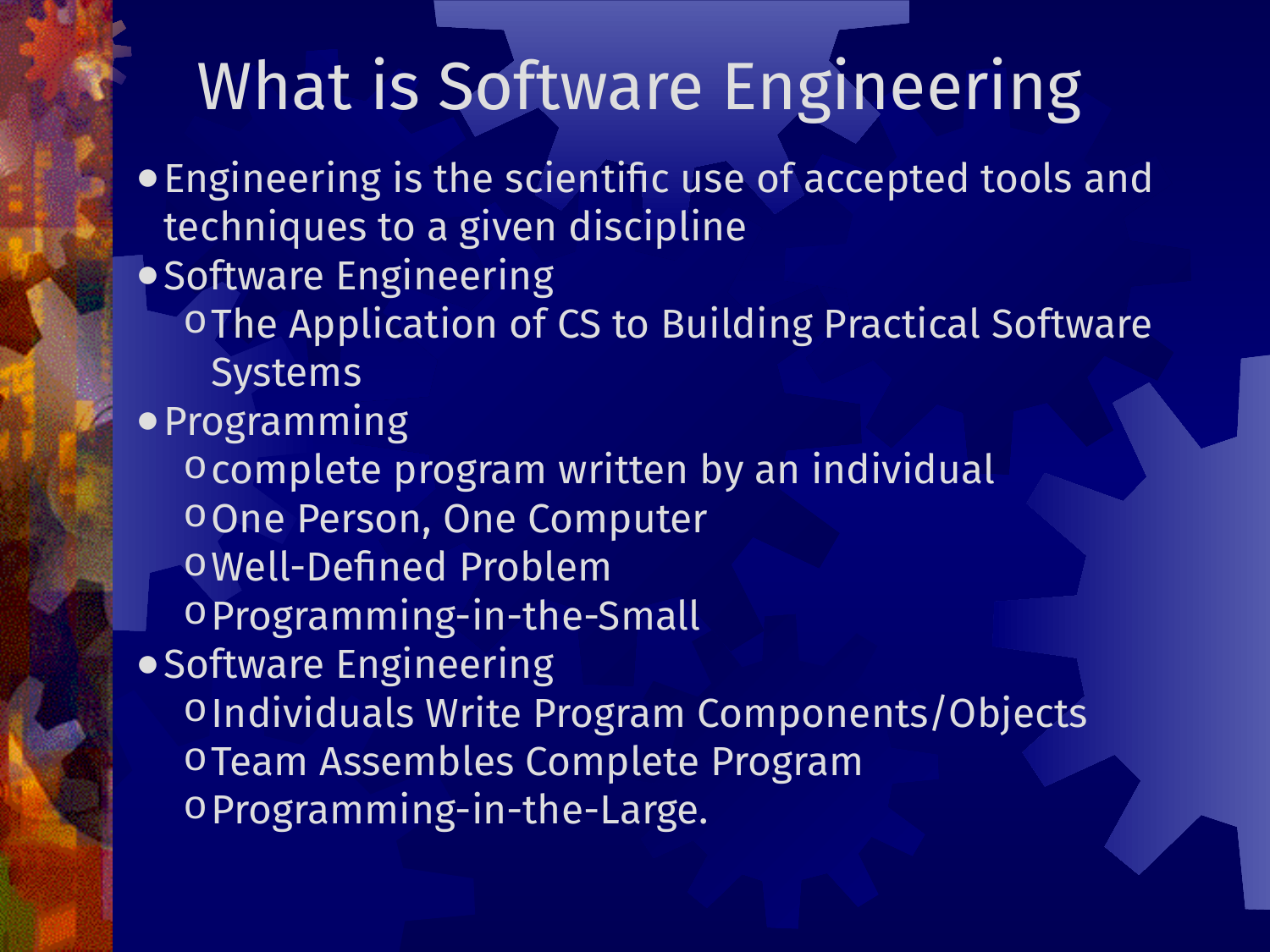

# What is Software Engineering
Engineering is the scientific use of accepted tools and techniques to a given discipline
Software Engineering
The Application of CS to Building Practical Software Systems
Programming
complete program written by an individual
One Person, One Computer
Well-Defined Problem
Programming-in-the-Small
Software Engineering
Individuals Write Program Components/Objects
Team Assembles Complete Program
Programming-in-the-Large.